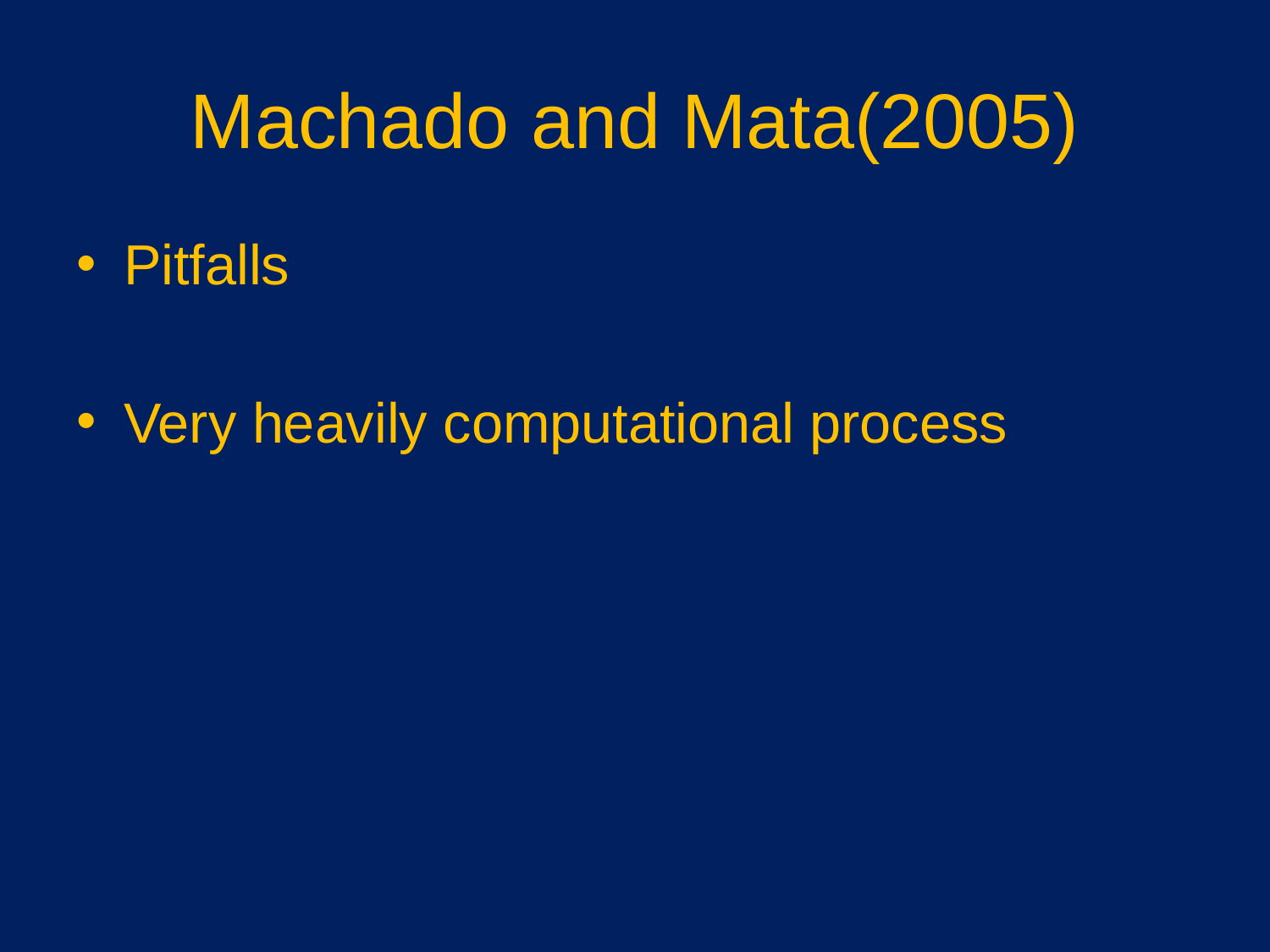

# Machado and Mata(2005)
Pitfalls

Very heavily computational process